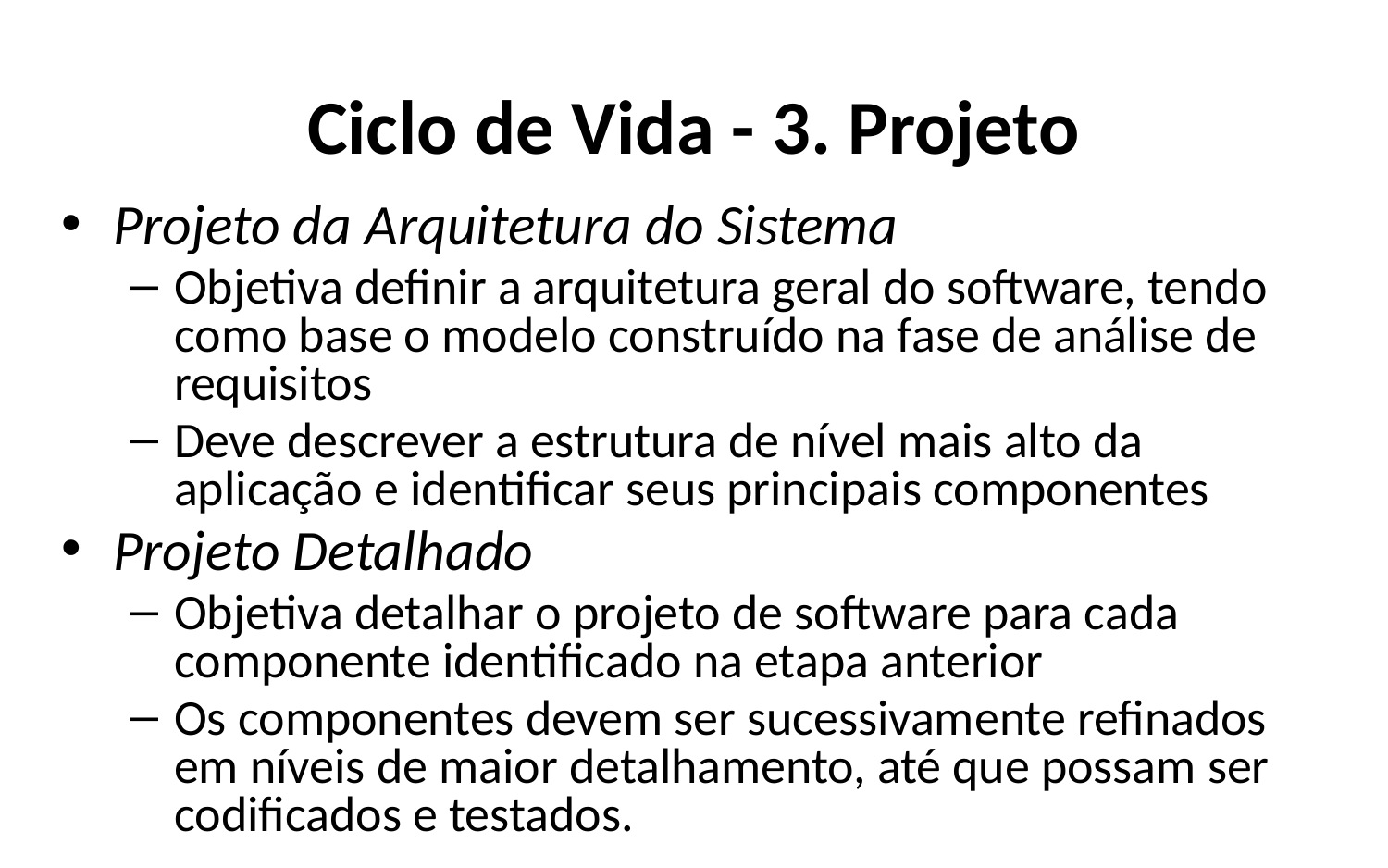

# Ciclo de Vida - 3. Projeto
Projeto da Arquitetura do Sistema
Objetiva definir a arquitetura geral do software, tendo como base o modelo construído na fase de análise de requisitos
Deve descrever a estrutura de nível mais alto da aplicação e identificar seus principais componentes
Projeto Detalhado
Objetiva detalhar o projeto de software para cada componente identificado na etapa anterior
Os componentes devem ser sucessivamente refinados em níveis de maior detalhamento, até que possam ser codificados e testados.